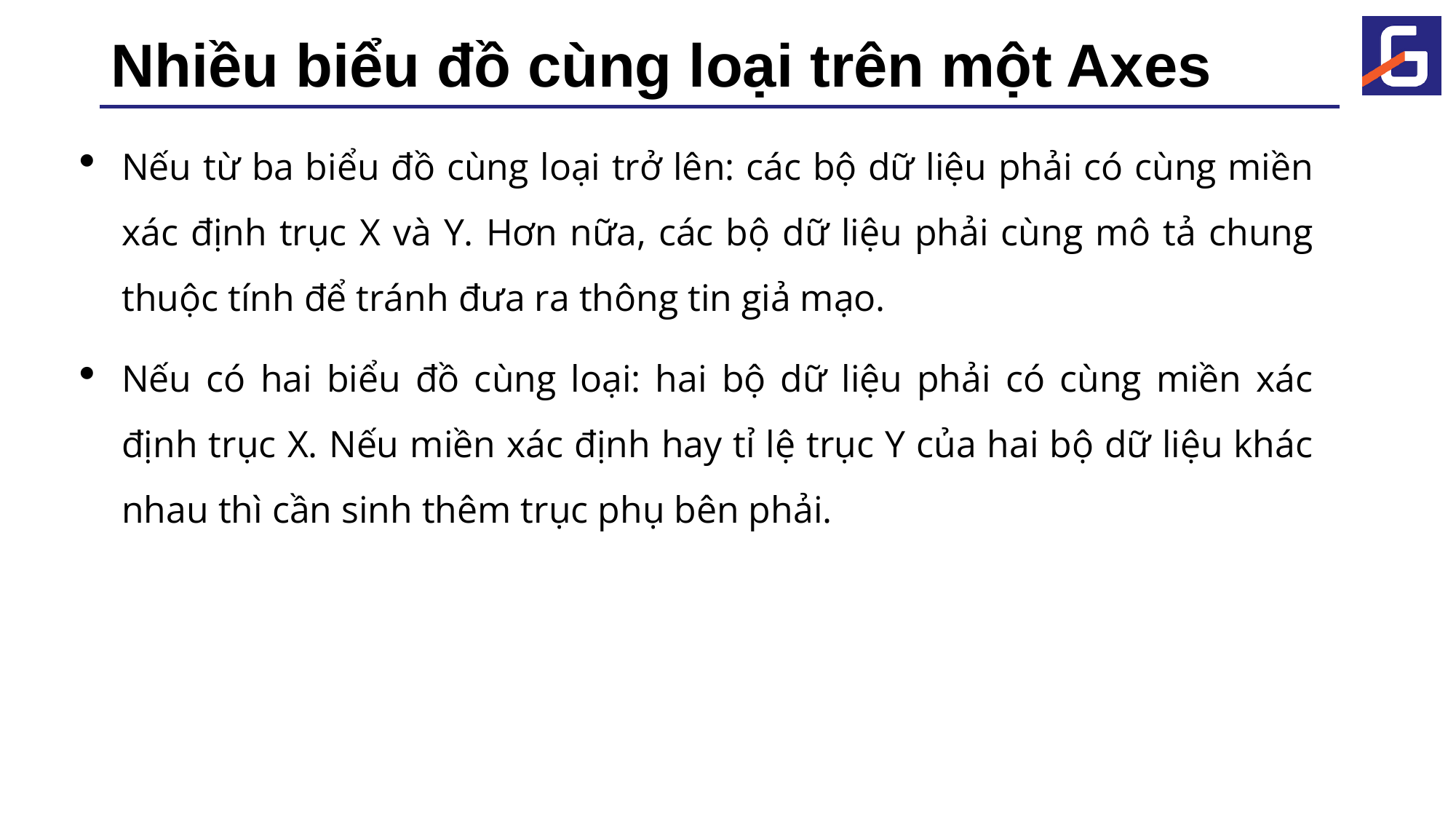

# Nhiều biểu đồ cùng loại trên một Axes
Nếu từ ba biểu đồ cùng loại trở lên: các bộ dữ liệu phải có cùng miền xác định trục X và Y. Hơn nữa, các bộ dữ liệu phải cùng mô tả chung thuộc tính để tránh đưa ra thông tin giả mạo.
Nếu có hai biểu đồ cùng loại: hai bộ dữ liệu phải có cùng miền xác định trục X. Nếu miền xác định hay tỉ lệ trục Y của hai bộ dữ liệu khác nhau thì cần sinh thêm trục phụ bên phải.